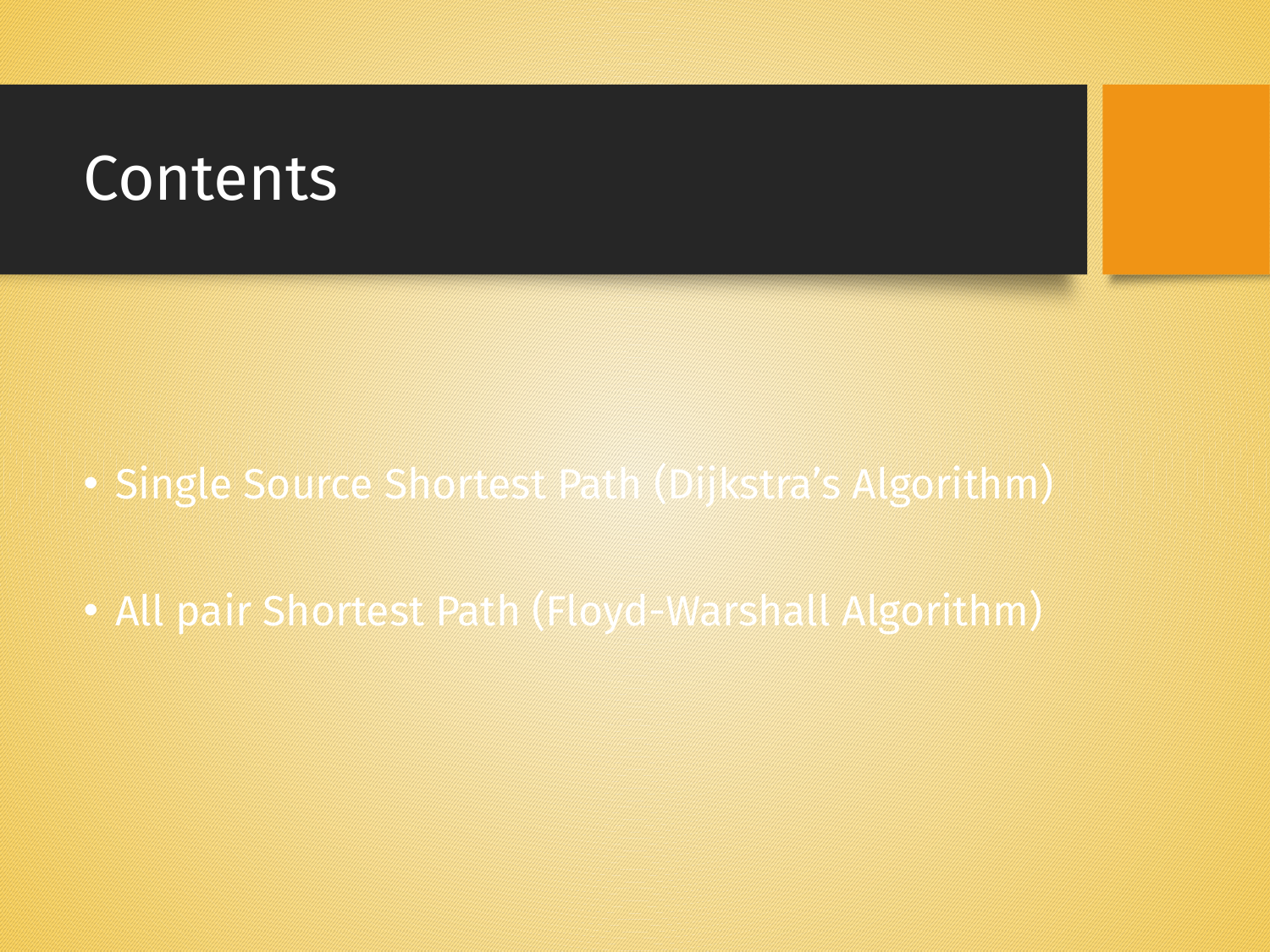

# Contents

Single Source Shortest Path (Dijkstra’s Algorithm)

All pair Shortest Path (Floyd-Warshall Algorithm)